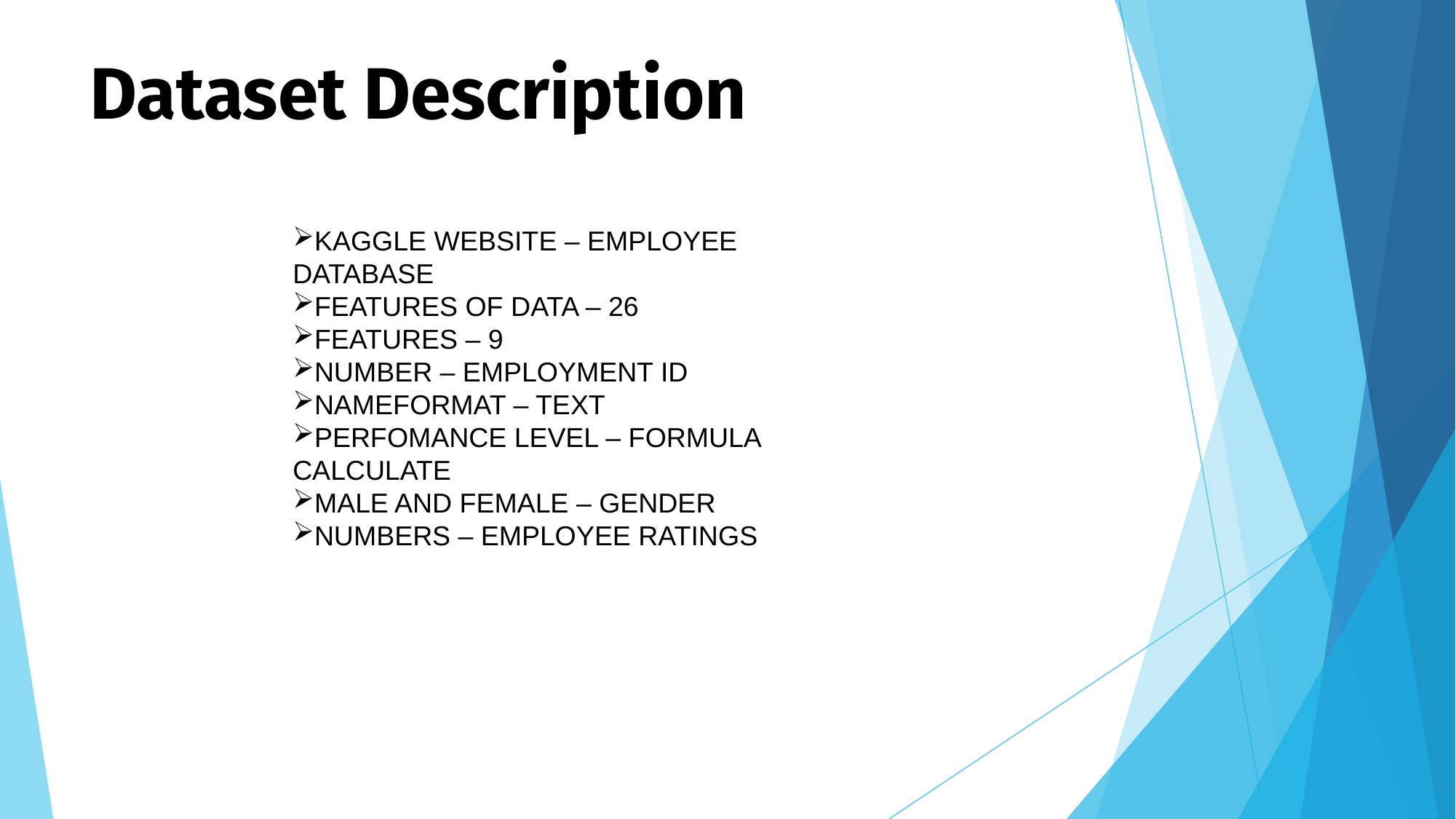

# Dataset Description
KAGGLE WEBSITE – EMPLOYEE DATABASE
FEATURES OF DATA – 26
FEATURES – 9
NUMBER – EMPLOYMENT ID
NAMEFORMAT – TEXT
PERFOMANCE LEVEL – FORMULA CALCULATE
MALE AND FEMALE – GENDER
NUMBERS – EMPLOYEE RATINGS